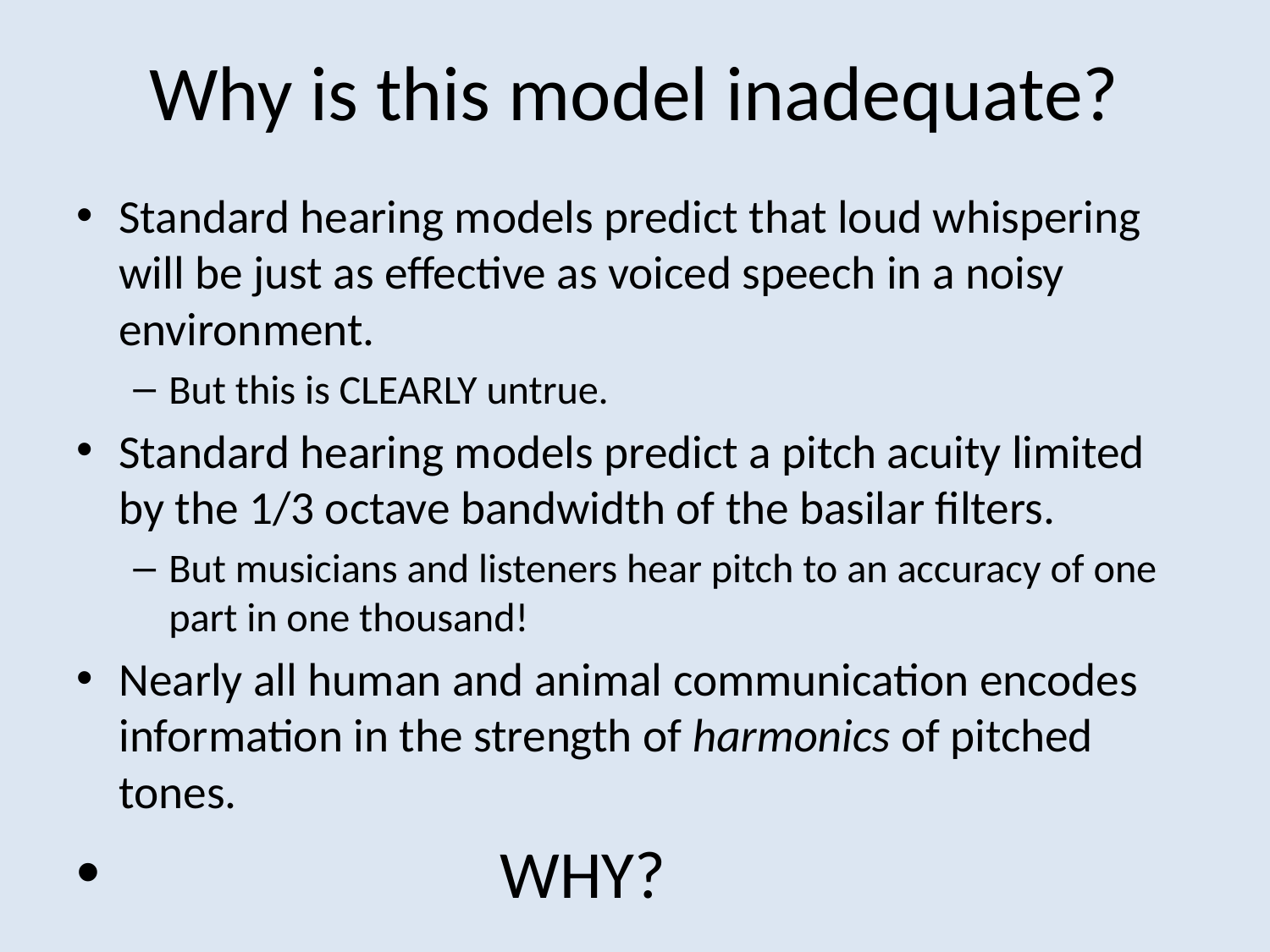

# Why is this model inadequate?
Standard hearing models predict that loud whispering will be just as effective as voiced speech in a noisy environment.
But this is CLEARLY untrue.
Standard hearing models predict a pitch acuity limited by the 1/3 octave bandwidth of the basilar filters.
But musicians and listeners hear pitch to an accuracy of one part in one thousand!
Nearly all human and animal communication encodes information in the strength of harmonics of pitched tones.
                         WHY?